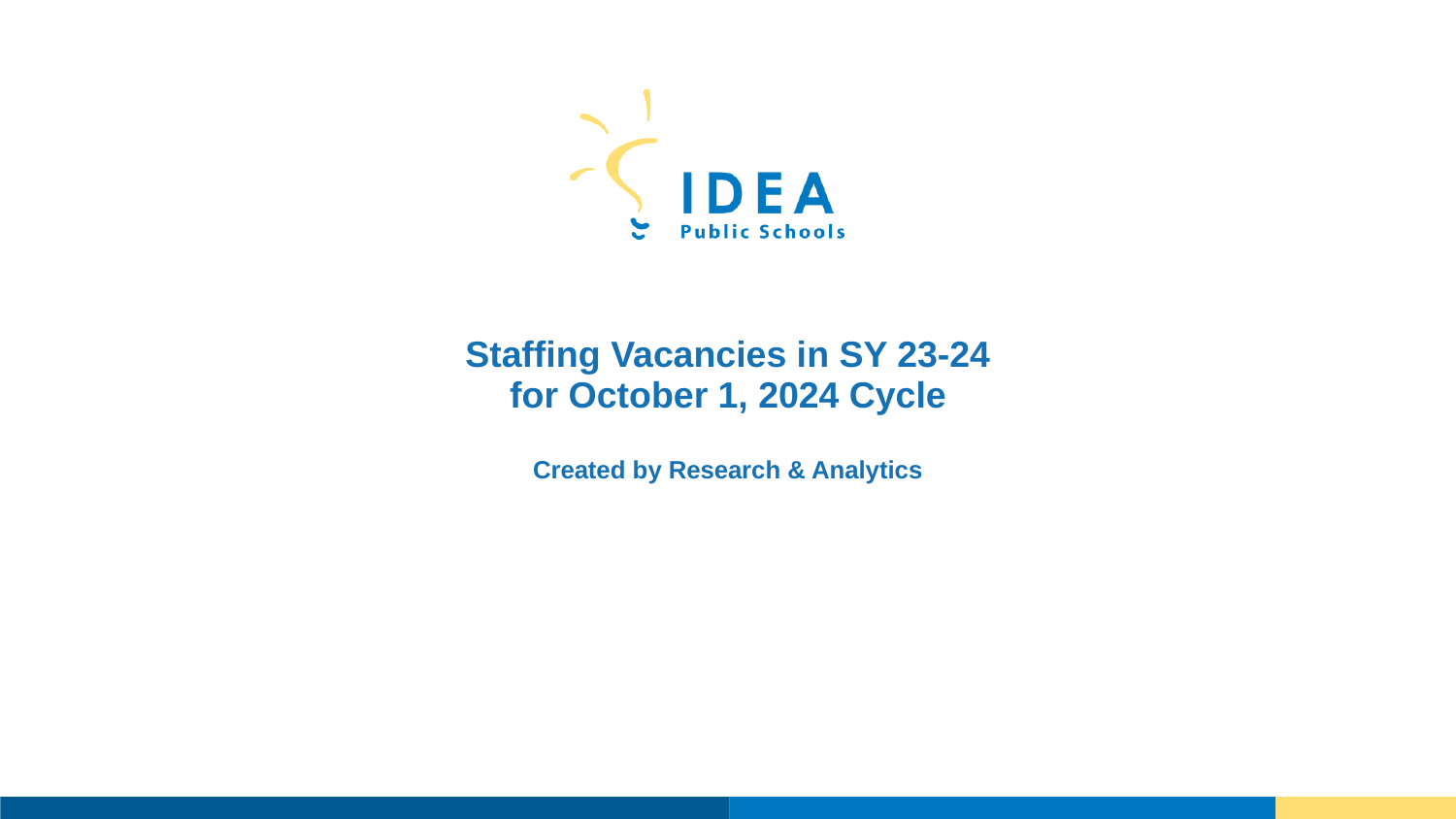

# Staffing Vacancies in SY 23-24 for October 1, 2024 Cycle Created by Research & Analytics